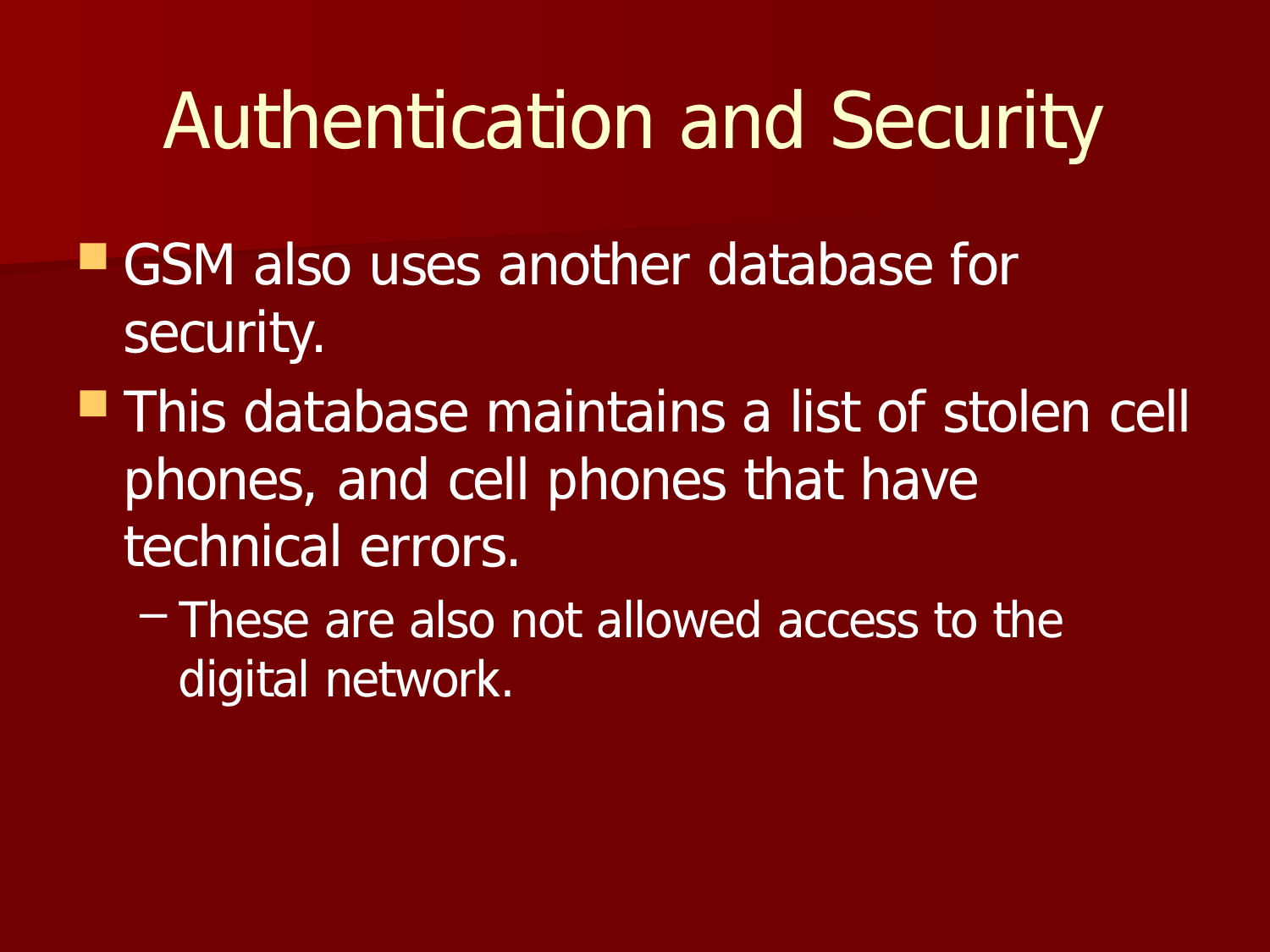

# Authentication and Security
GSM also uses another database for security.
This database maintains a list of stolen cell phones, and cell phones that have technical errors.
These are also not allowed access to the digital network.